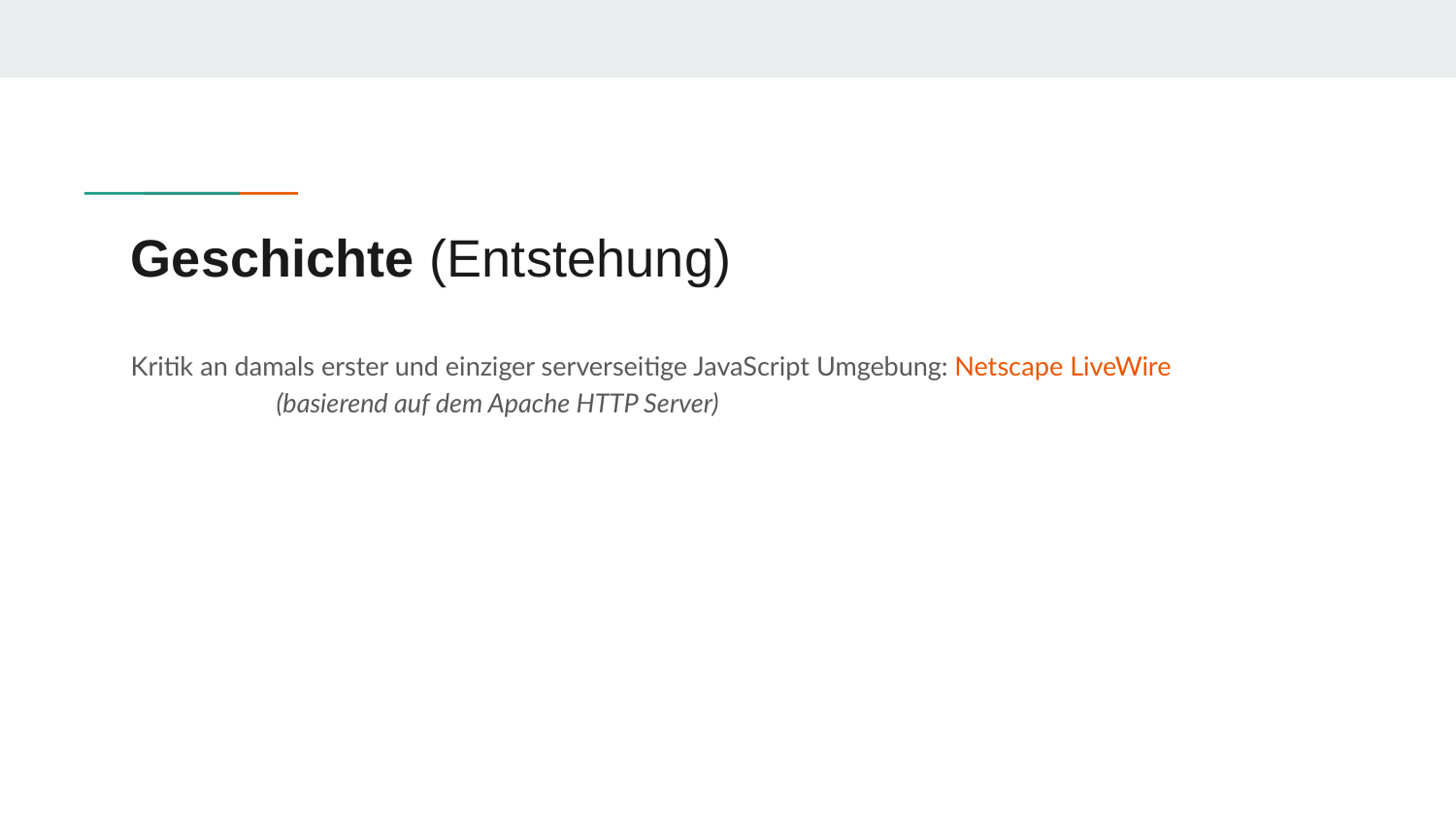

# Geschichte (Entstehung)
Kritik an damals erster und einziger serverseitige JavaScript Umgebung: Netscape LiveWire 		(basierend auf dem Apache HTTP Server)